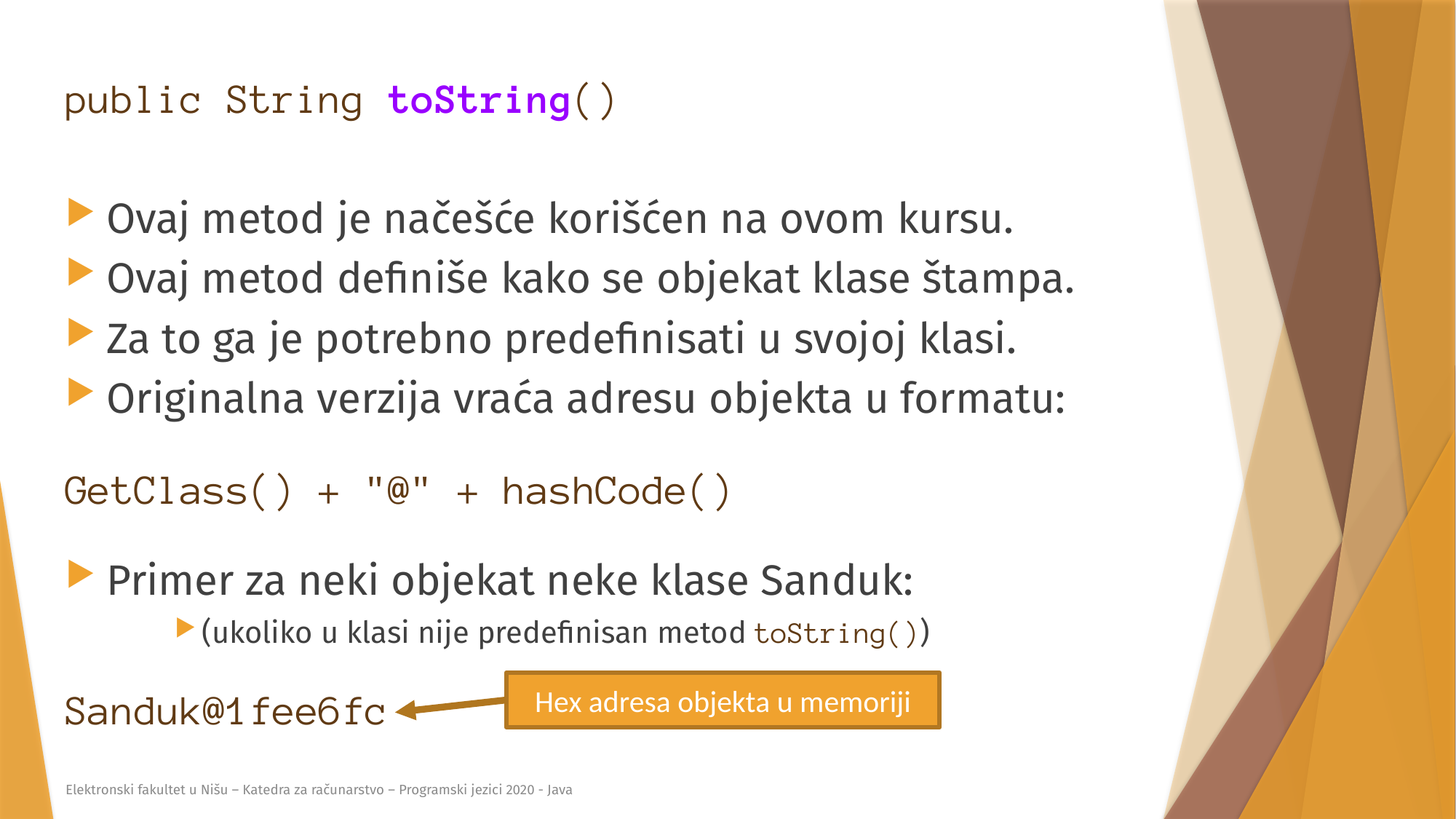

public String toString()

Ovaj metod je načešće korišćen na ovom kursu.
Ovaj metod definiše kako se objekat klase štampa.
Za to ga je potrebno predefinisati u svojoj klasi.
Originalna verzija vraća adresu objekta u formatu:

GetClass() + "@" + hashCode()

Primer za neki objekat neke klase Sanduk:
(ukoliko u klasi nije predefinisan metod toString())

Sanduk@1fee6fc
Hex adresa objekta u memoriji
Elektronski fakultet u Nišu – Katedra za računarstvo – Programski jezici 2020 - Java